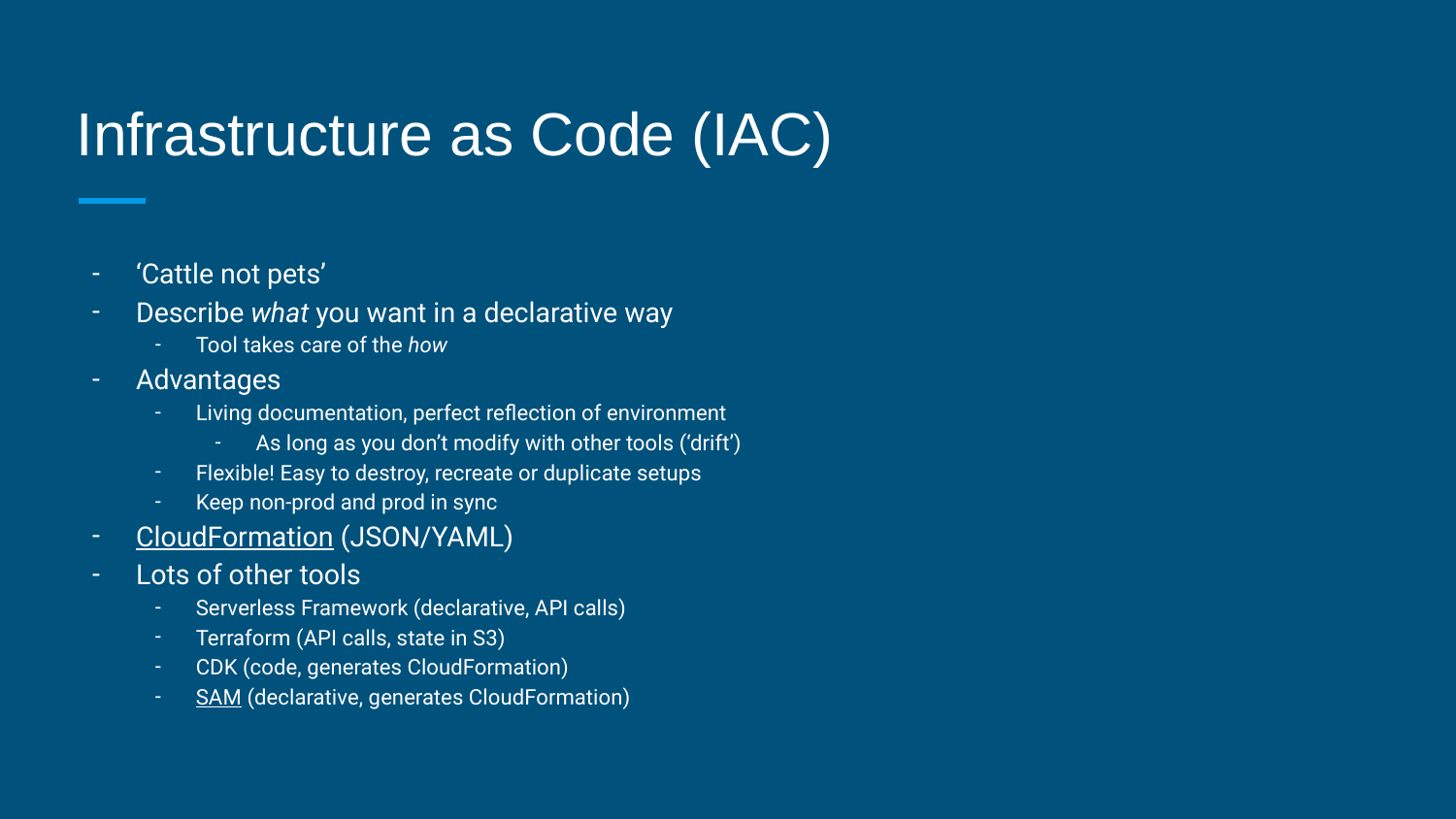

# Infrastructure as Code (IAC)
‘Cattle not pets’
Describe what you want in a declarative way
Tool takes care of the how
Advantages
Living documentation, perfect reflection of environment
As long as you don’t modify with other tools (‘drift’)
Flexible! Easy to destroy, recreate or duplicate setups
Keep non-prod and prod in sync
CloudFormation (JSON/YAML)
Lots of other tools
Serverless Framework (declarative, API calls)
Terraform (API calls, state in S3)
CDK (code, generates CloudFormation)
SAM (declarative, generates CloudFormation)